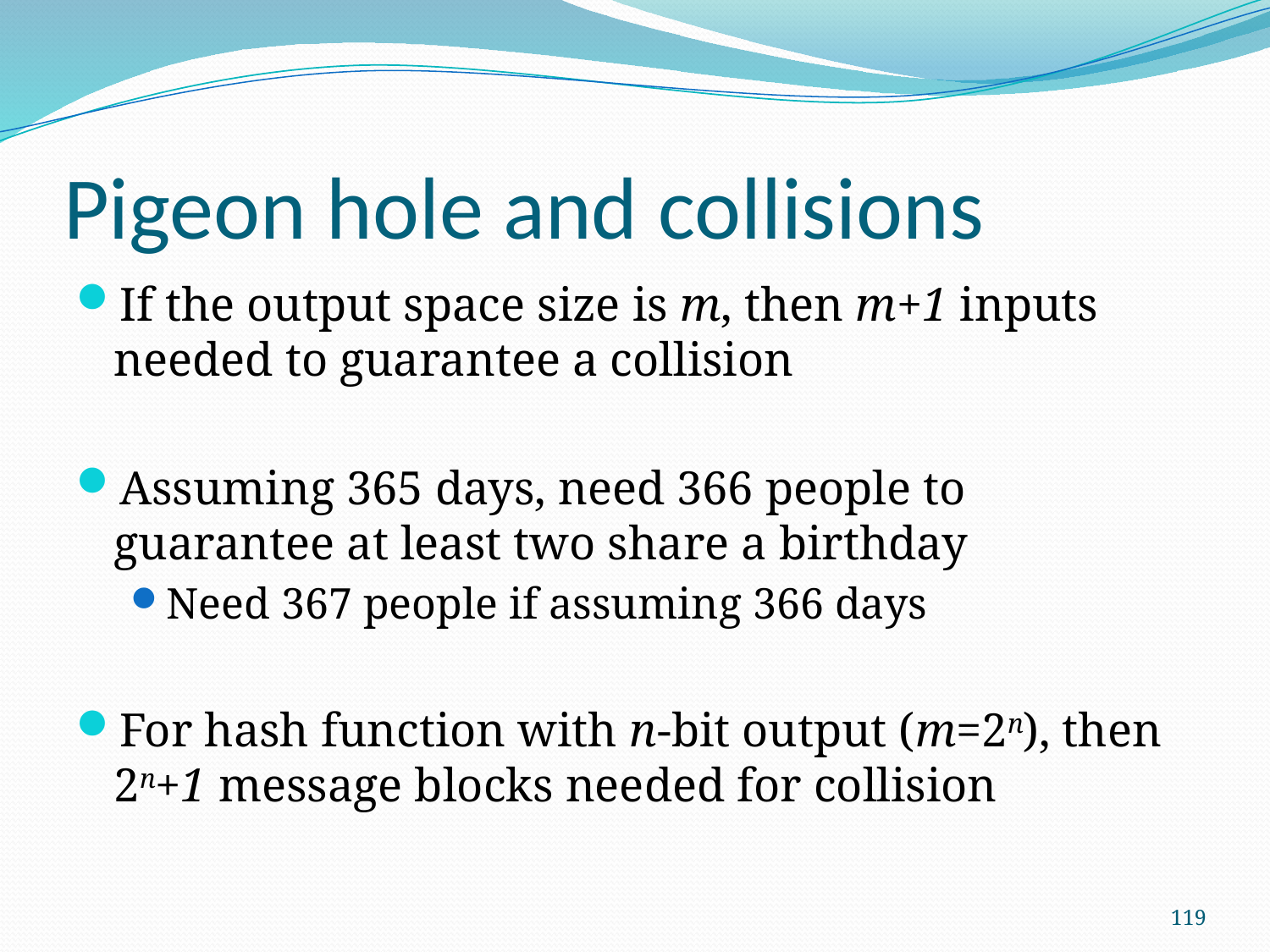

# Pigeon hole and collisions
If the output space size is m, then m+1 inputs needed to guarantee a collision

Assuming 365 days, need 366 people to guarantee at least two share a birthday
Need 367 people if assuming 366 days

For hash function with n-bit output (m=2n), then 2n+1 message blocks needed for collision
119